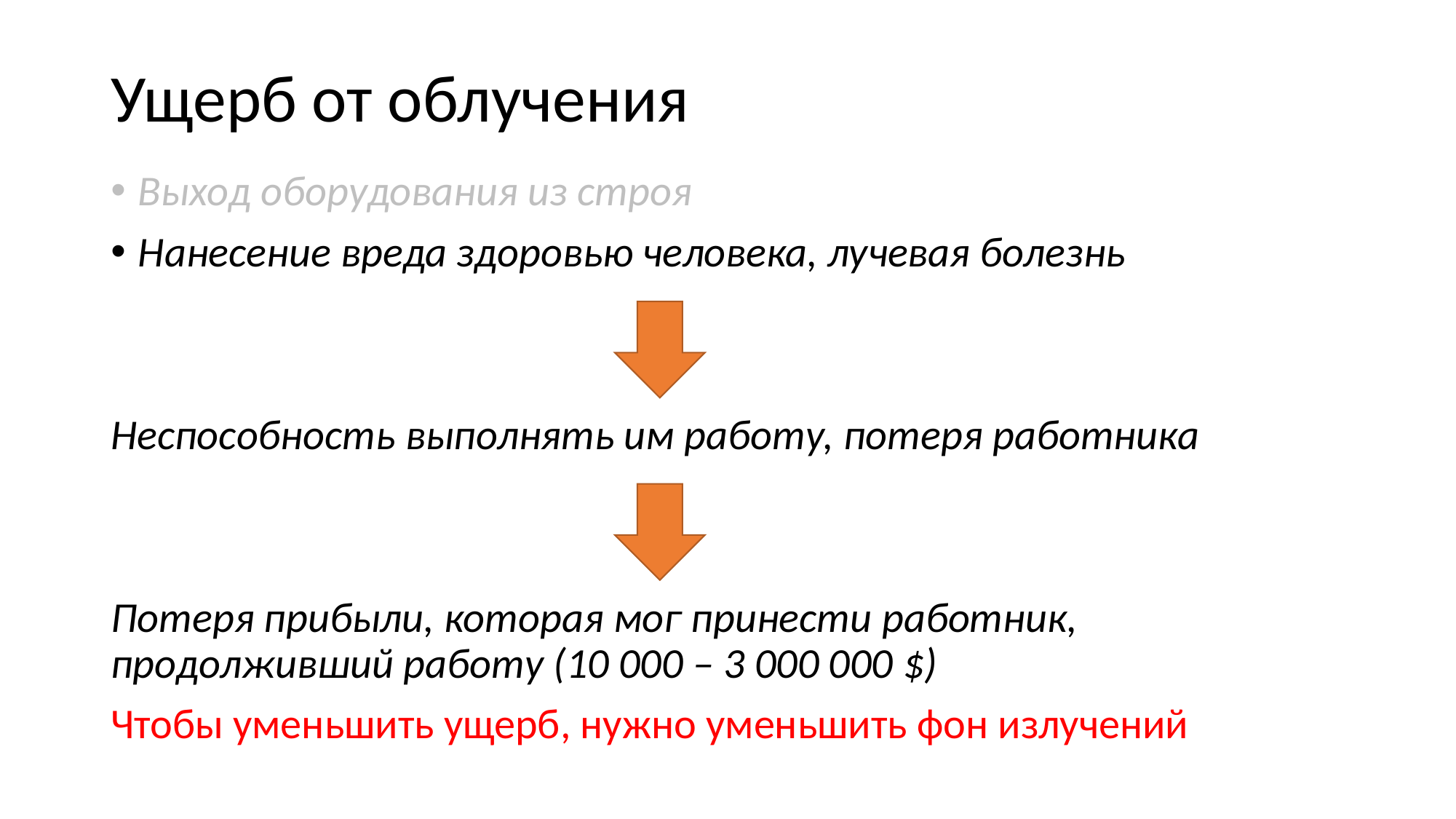

# Ущерб от облучения
Выход оборудования из строя
Нанесение вреда здоровью человека, лучевая болезнь

Неспособность выполнять им работу, потеря работника

Потеря прибыли, которая мог принести работник, продолживший работу (10 000 – 3 000 000 $)
Чтобы уменьшить ущерб, нужно уменьшить фон излучений